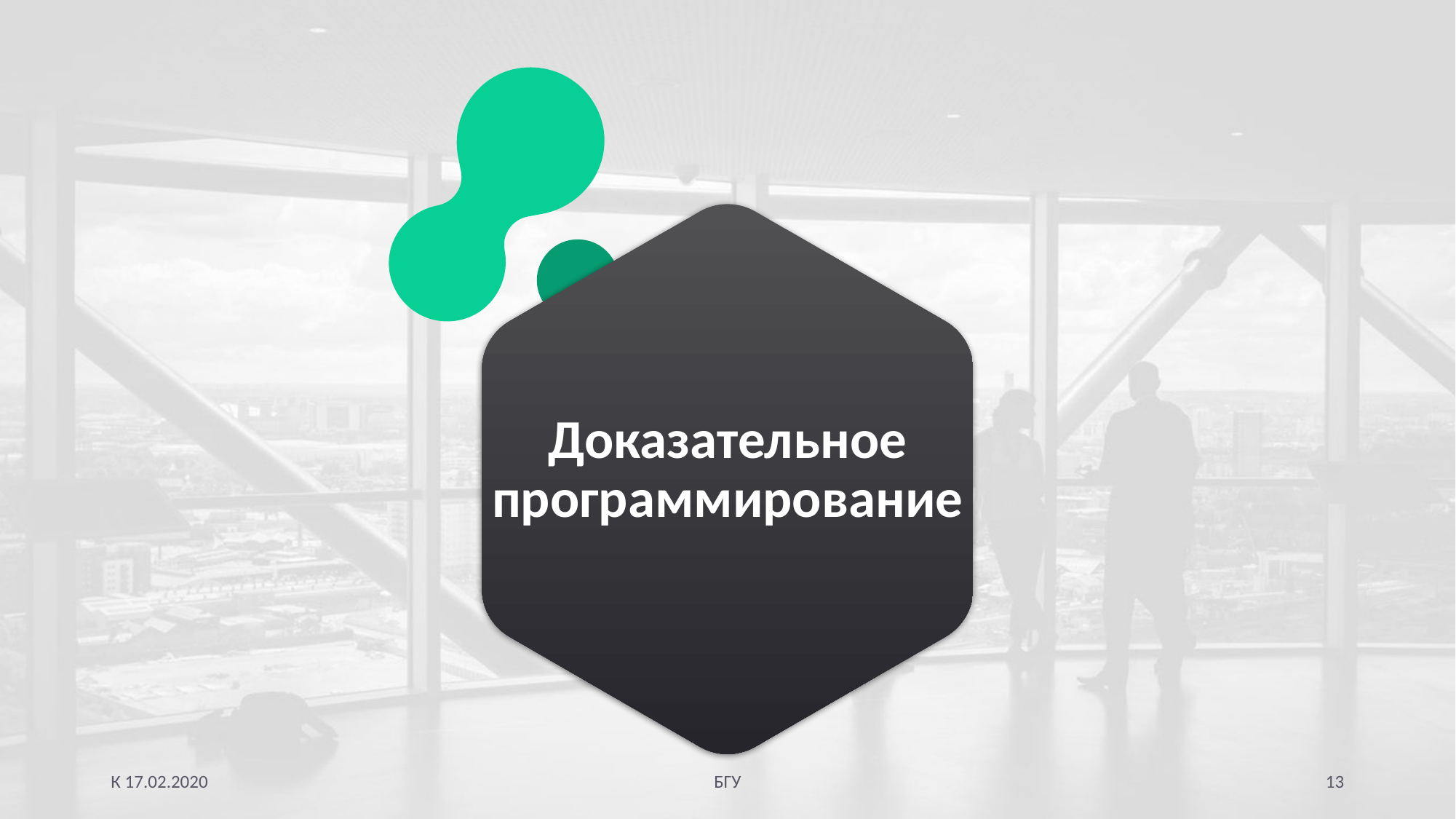

# Доказательное программирование
К 17.02.2020
БГУ
13
Photo by Charles Forerunner on Unsplash